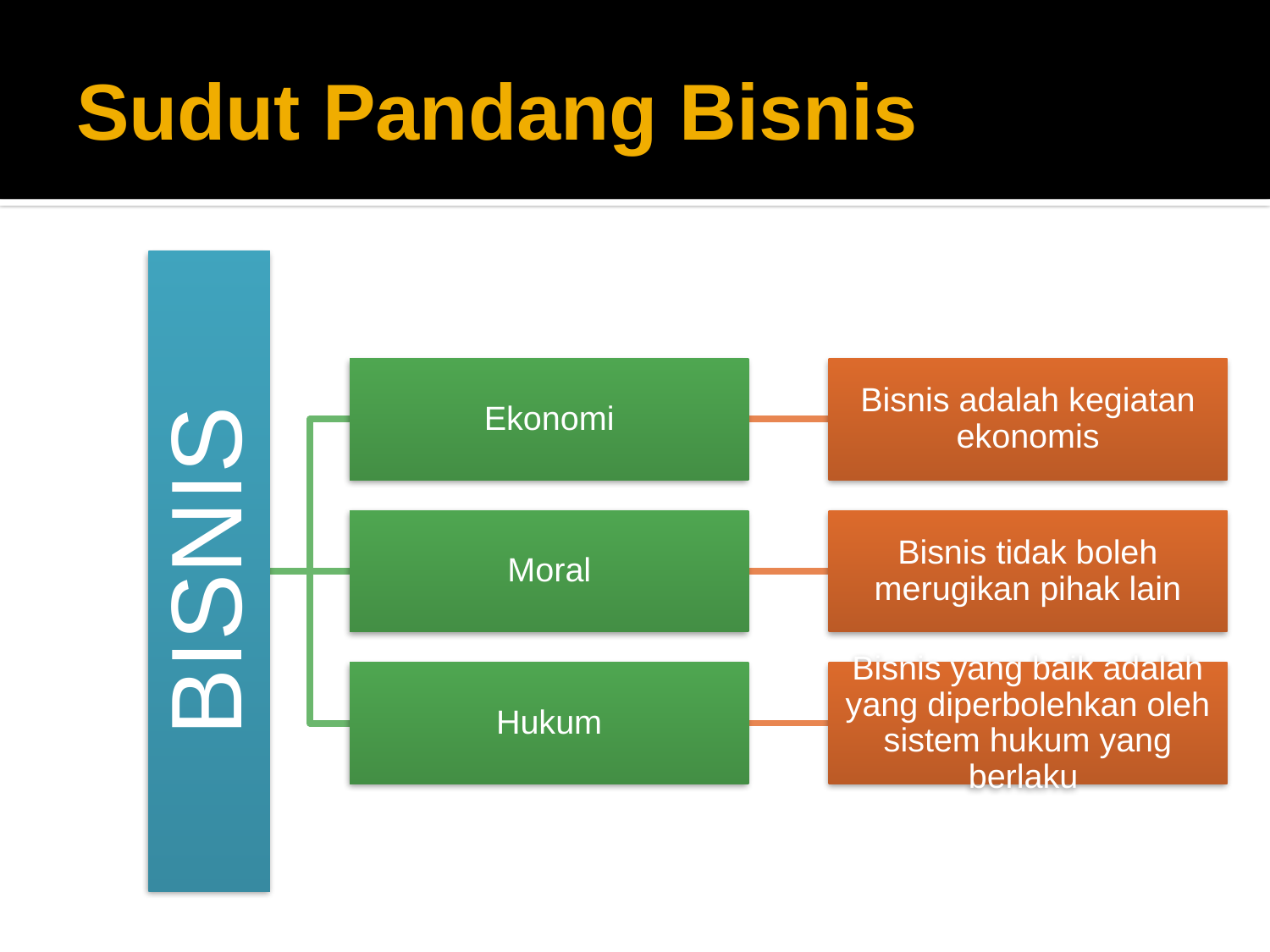

# Sudut Pandang Bisnis

BISNIS
Ekonomi
Bisnis adalah kegiatan ekonomis
Moral
Bisnis tidak boleh merugikan pihak lain
Hukum
Bisnis yang baik adalah yang diperbolehkan oleh sistem hukum yang berlaku